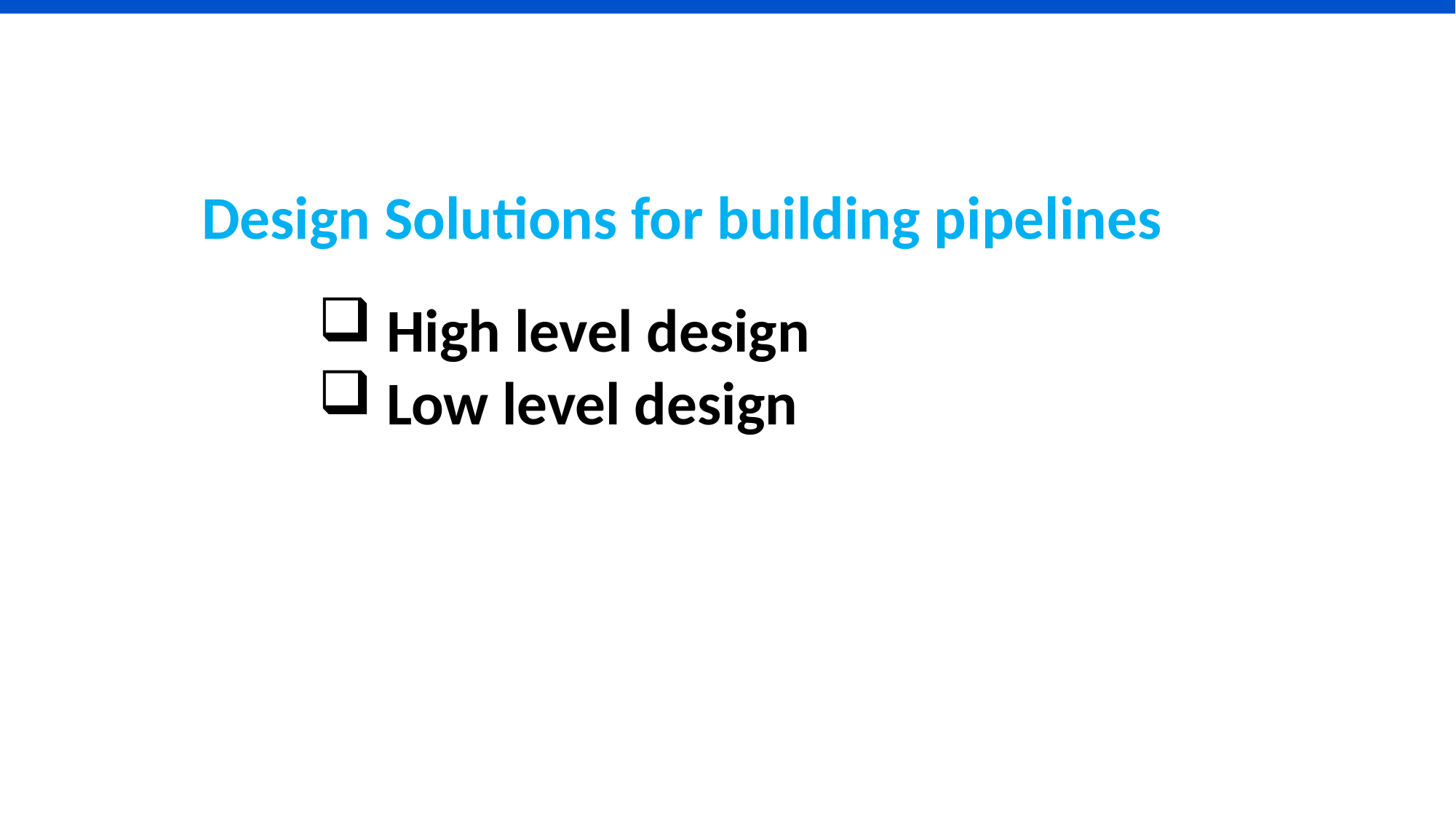

Design Solutions for building pipelines
High level design
Low level design